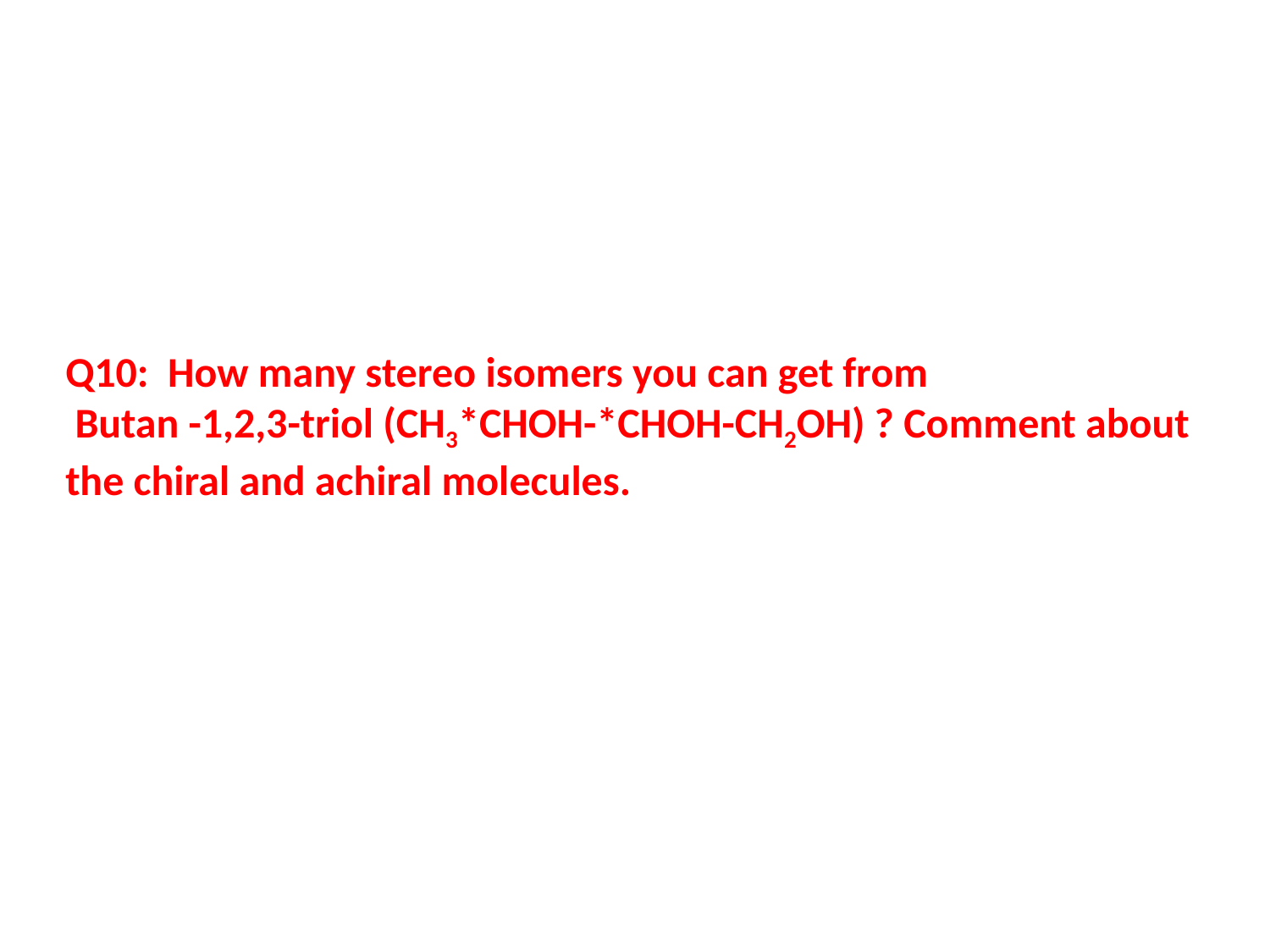

Q10:  How many stereo isomers you can get from
 Butan -1,2,3-triol (CH3*CHOH-*CHOH-CH2OH) ? Comment about the chiral and achiral molecules.